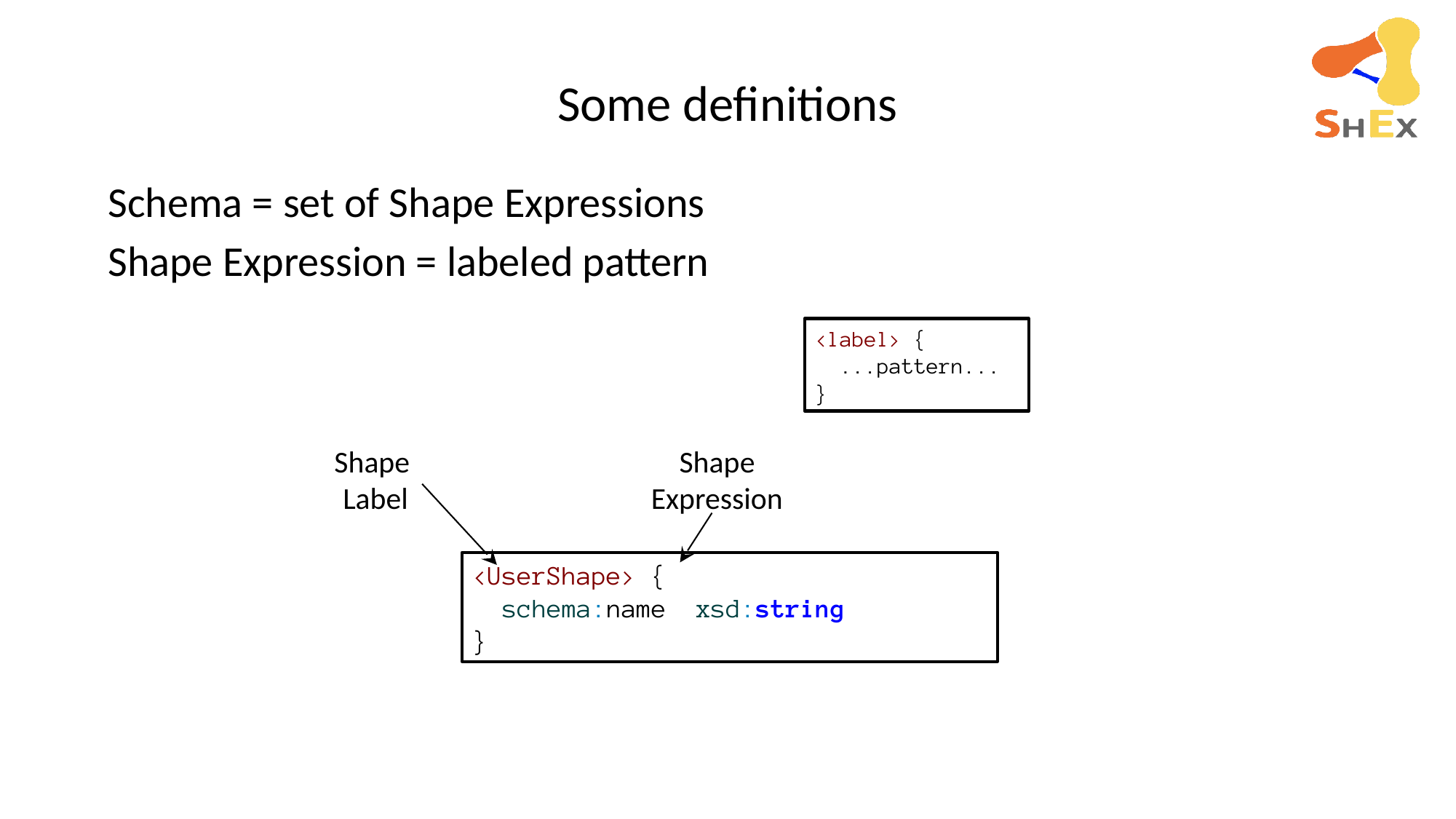

# Some definitions
Schema = set of Shape Expressions
Shape Expression = labeled pattern

<label> {
  ...pattern...
}
Shape
Expression
Shape
Label
<UserShape> {
  schema:name  xsd:string
}